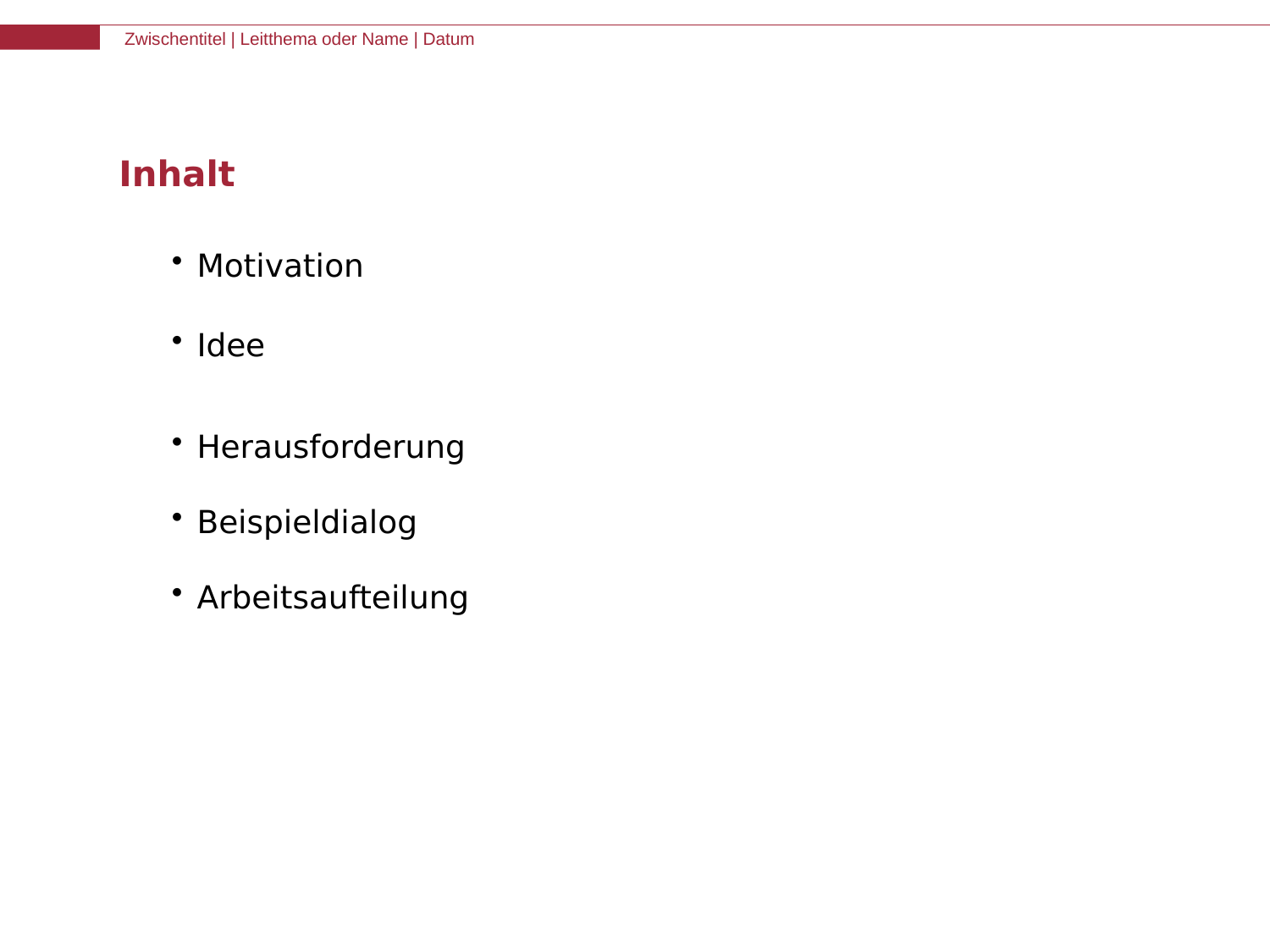

2
# Inhalt
Motivation
Idee

Herausforderung
Beispieldialog
Arbeitsaufteilung